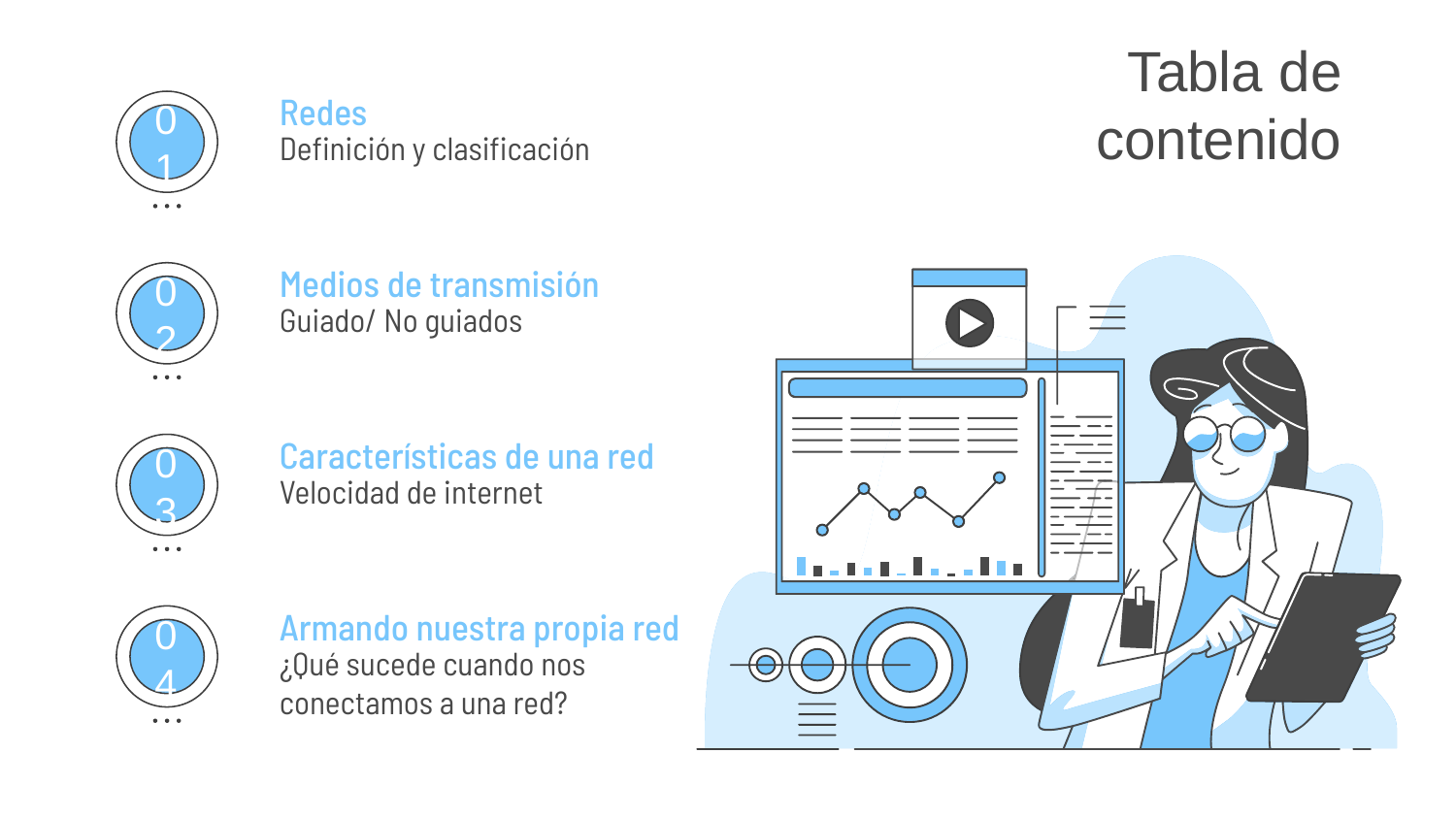

# Tabla de contenido
Redes

Definición y clasificación
01
Medios de transmisión

Guiado/ No guiados
02
Características de una red

Velocidad de internet
03
Armando nuestra propia red

¿Qué sucede cuando nos conectamos a una red?
04